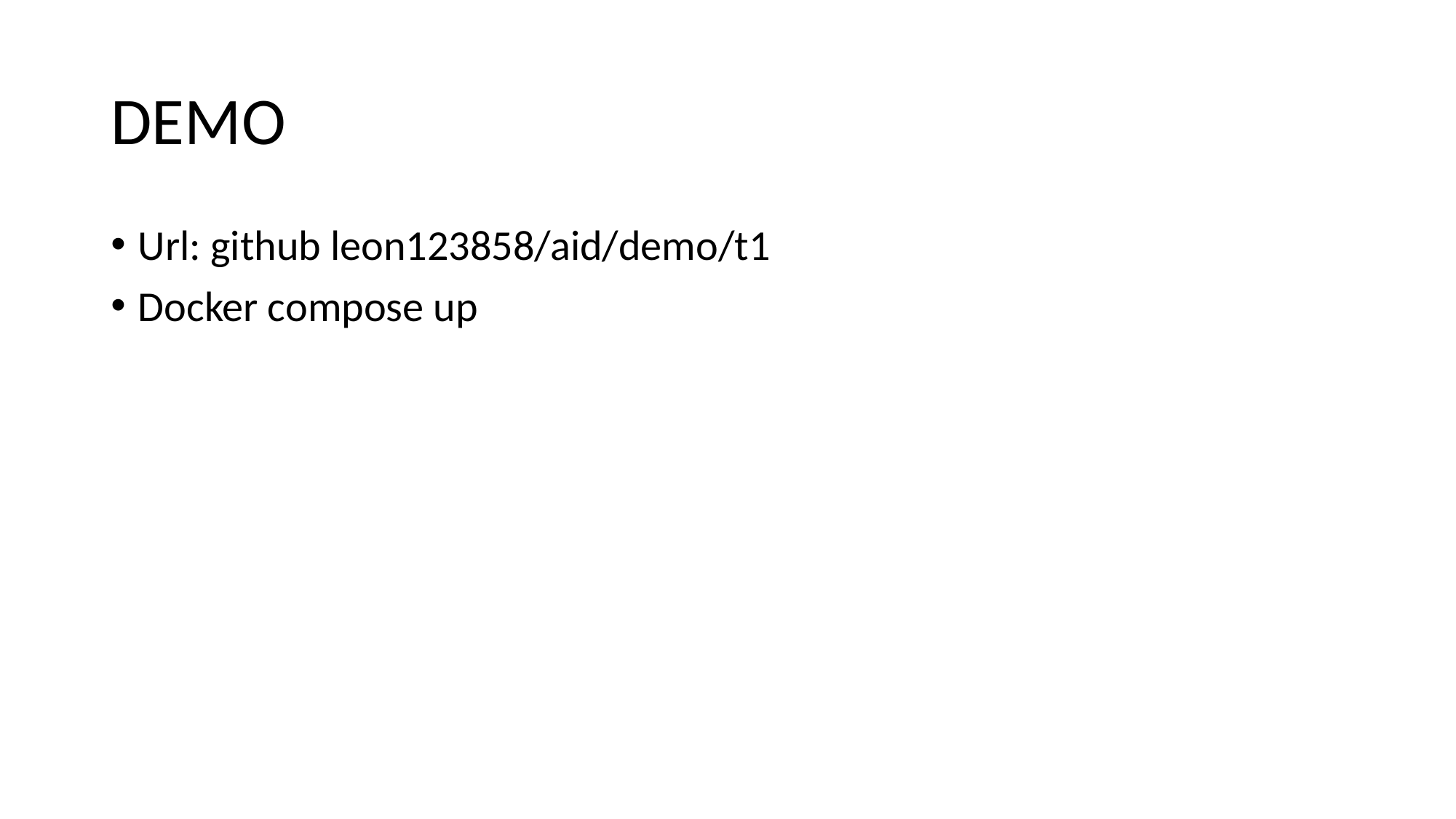

# DEMO
Url: github leon123858/aid/demo/t1
Docker compose up